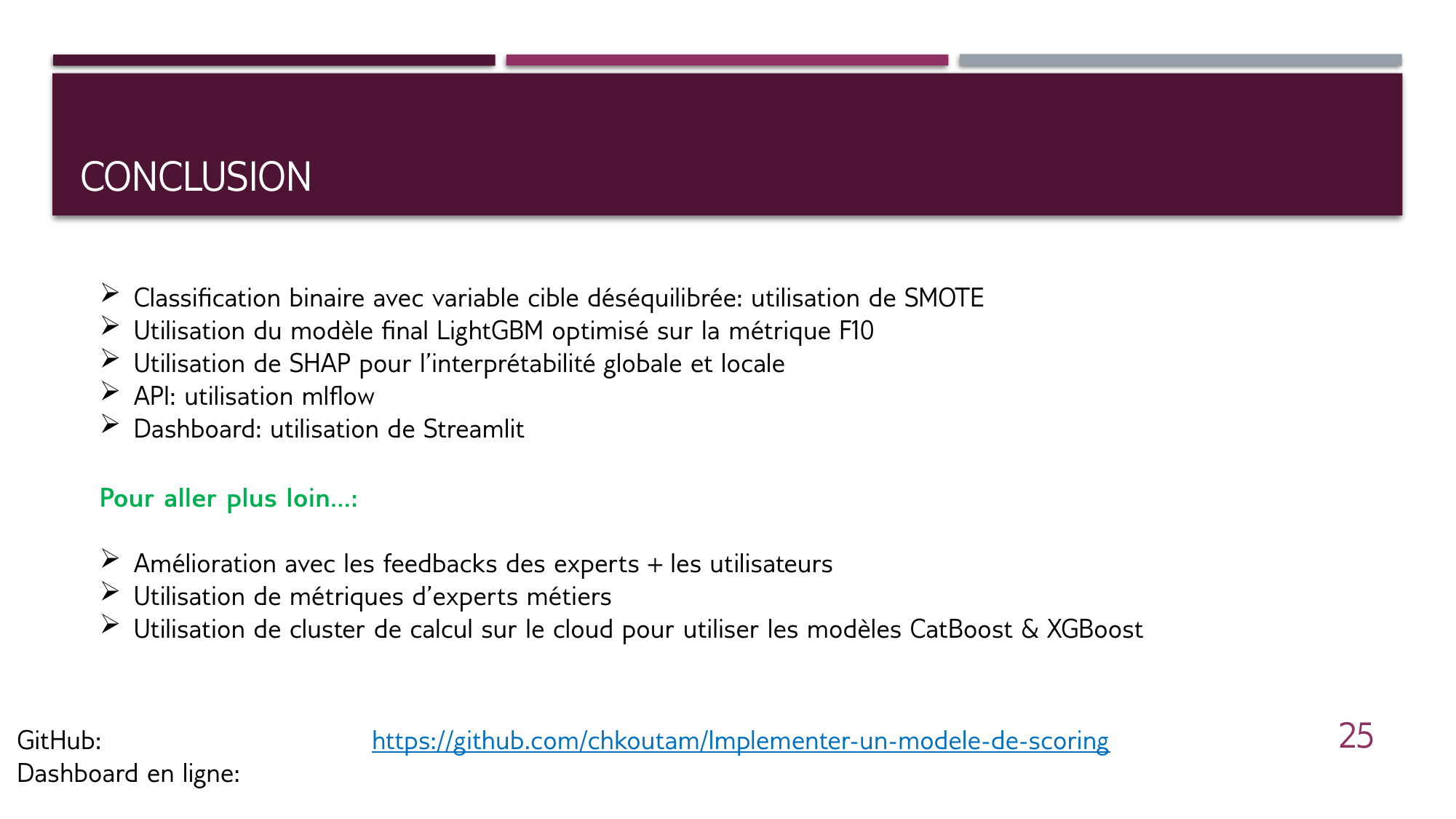

# Conclusion
Classification binaire avec variable cible déséquilibrée: utilisation de SMOTE
Utilisation du modèle final LightGBM optimisé sur la métrique F10
Utilisation de SHAP pour l’interprétabilité globale et locale
API: utilisation mlflow
Dashboard: utilisation de Streamlit
Pour aller plus loin…:

Amélioration avec les feedbacks des experts + les utilisateurs
Utilisation de métriques d’experts métiers
Utilisation de cluster de calcul sur le cloud pour utiliser les modèles CatBoost & XGBoost

25
GitHub:                                 https://github.com/chkoutam/Implementer-un-modele-de-scoring
Dashboard en ligne: